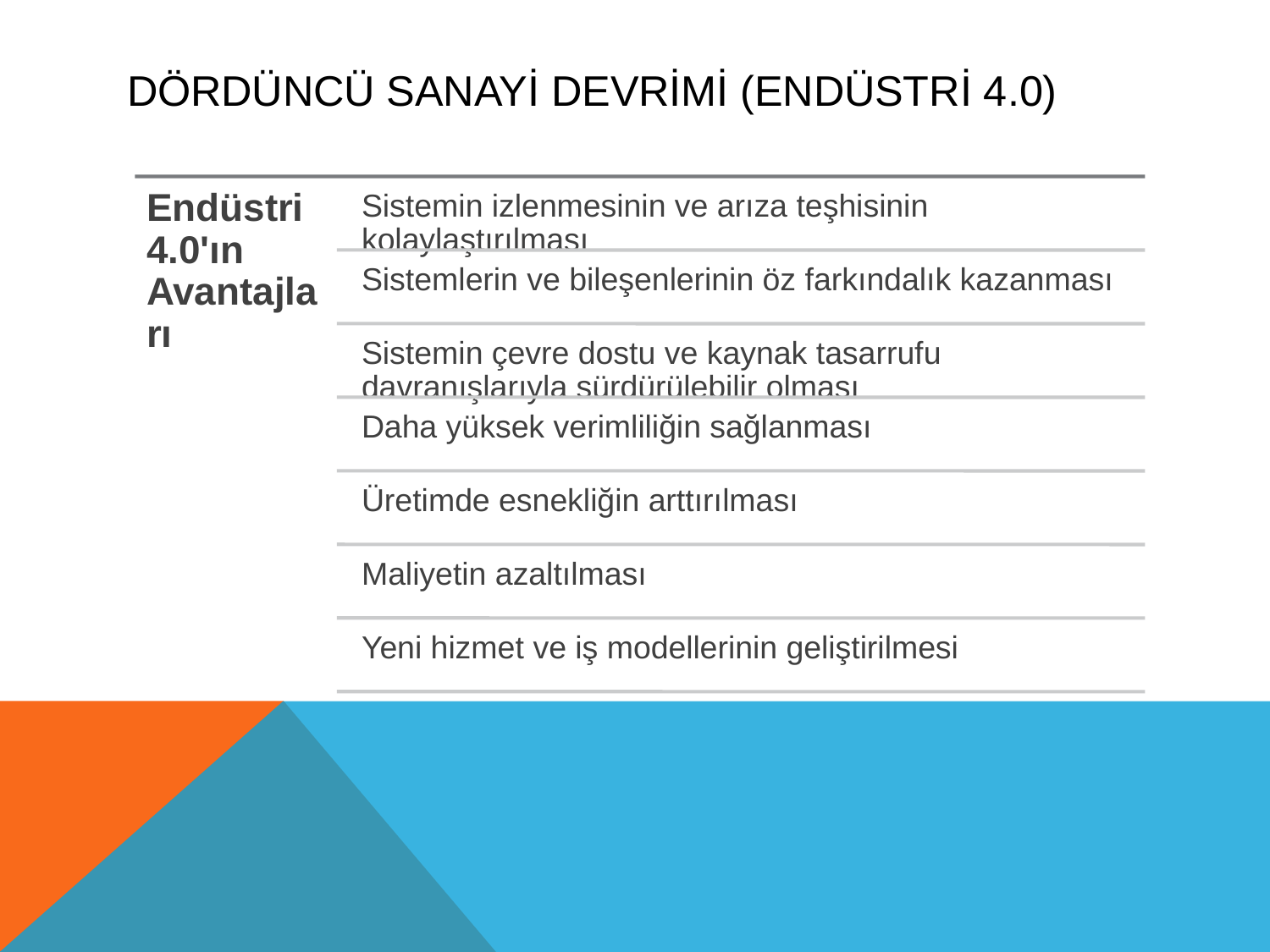

# Dördüncü Sanayi Devrimi (Endüstri 4.0)
Endüstri 4.0'ın Avantajları
Sistemin izlenmesinin ve arıza teşhisinin kolaylaştırılması
Sistemlerin ve bileşenlerinin öz farkındalık kazanması
Sistemin çevre dostu ve kaynak tasarrufu davranışlarıyla sürdürülebilir olması
Daha yüksek verimliliğin sağlanması
Üretimde esnekliğin arttırılması
Maliyetin azaltılması
Yeni hizmet ve iş modellerinin geliştirilmesi